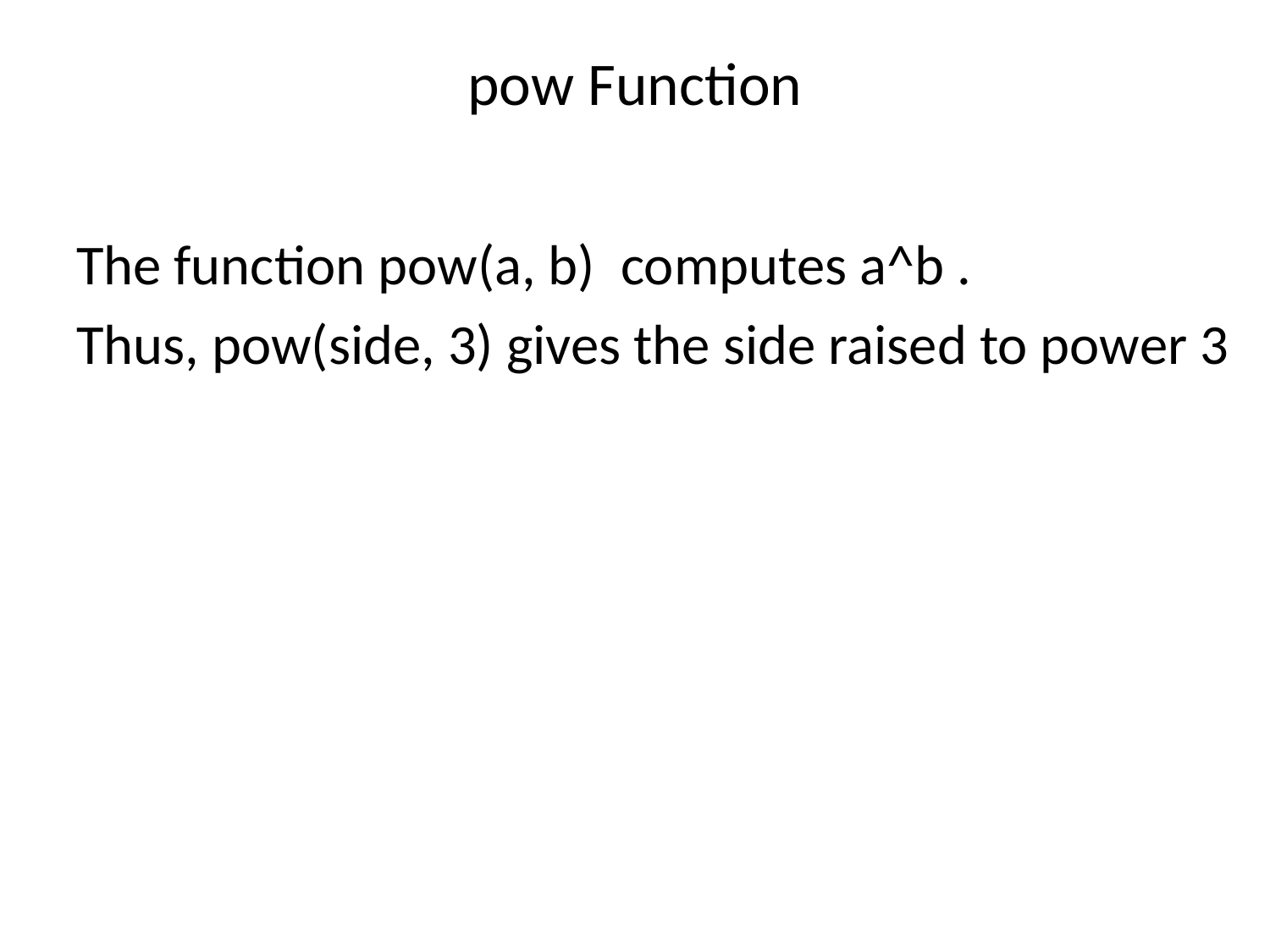

# pow Function
The function pow(a, b)  computes a^b .
Thus, pow(side, 3) gives the side raised to power 3